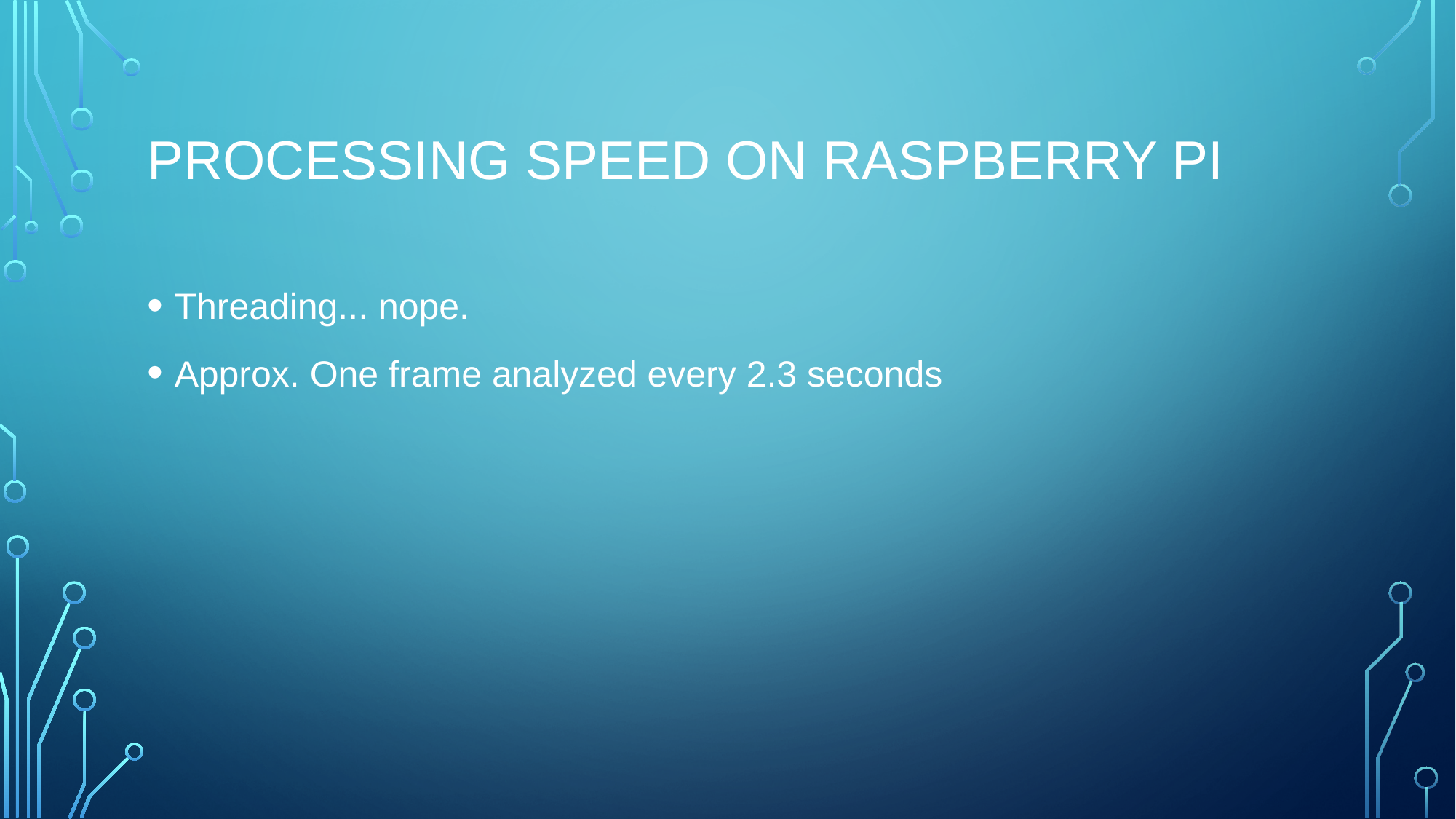

# processing speed on Raspberry pi
Threading... nope.
Approx. One frame analyzed every 2.3 seconds